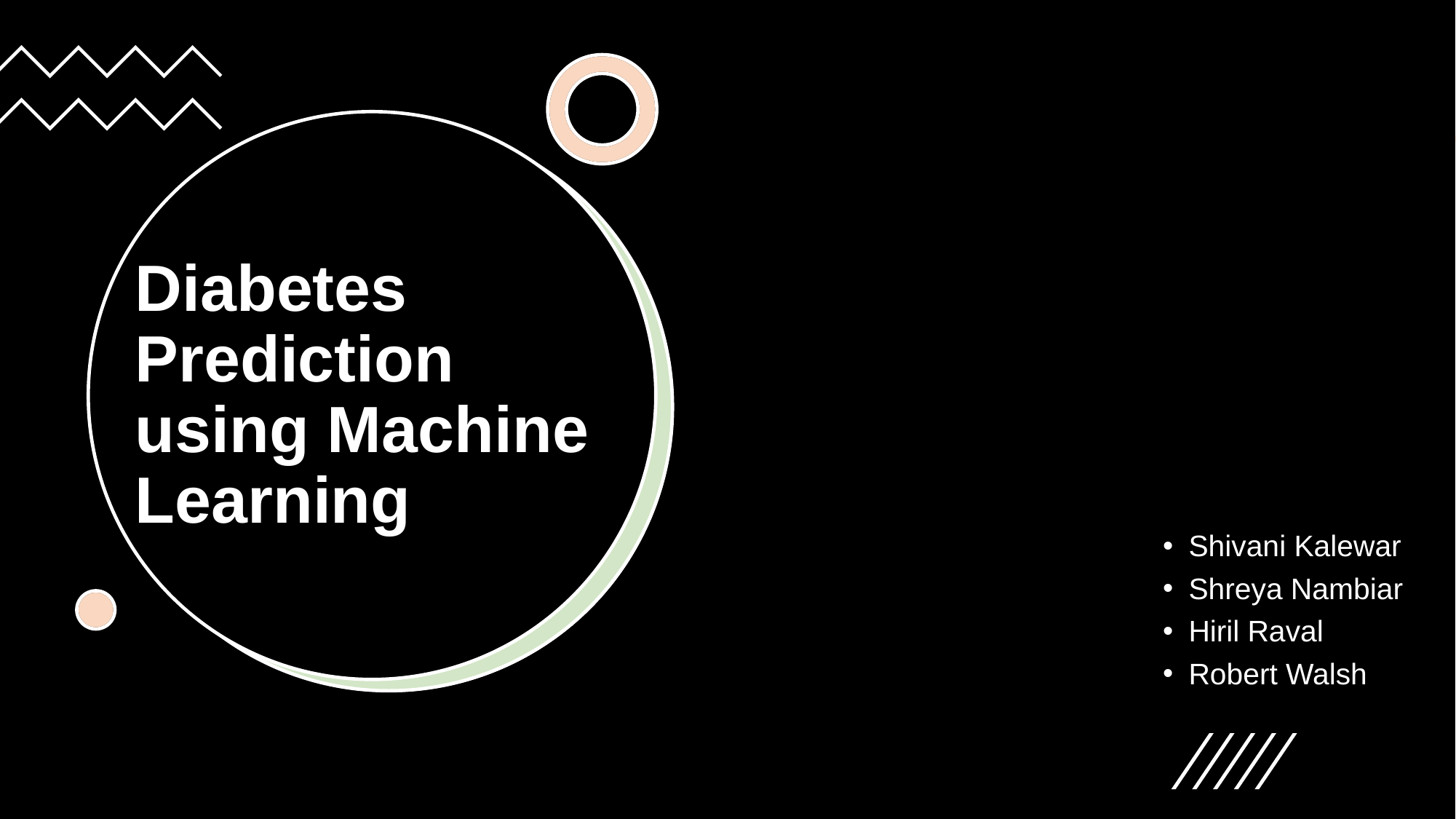

# Diabetes Prediction using Machine Learning

Shivani Kalewar
Shreya Nambiar
Hiril Raval
Robert Walsh